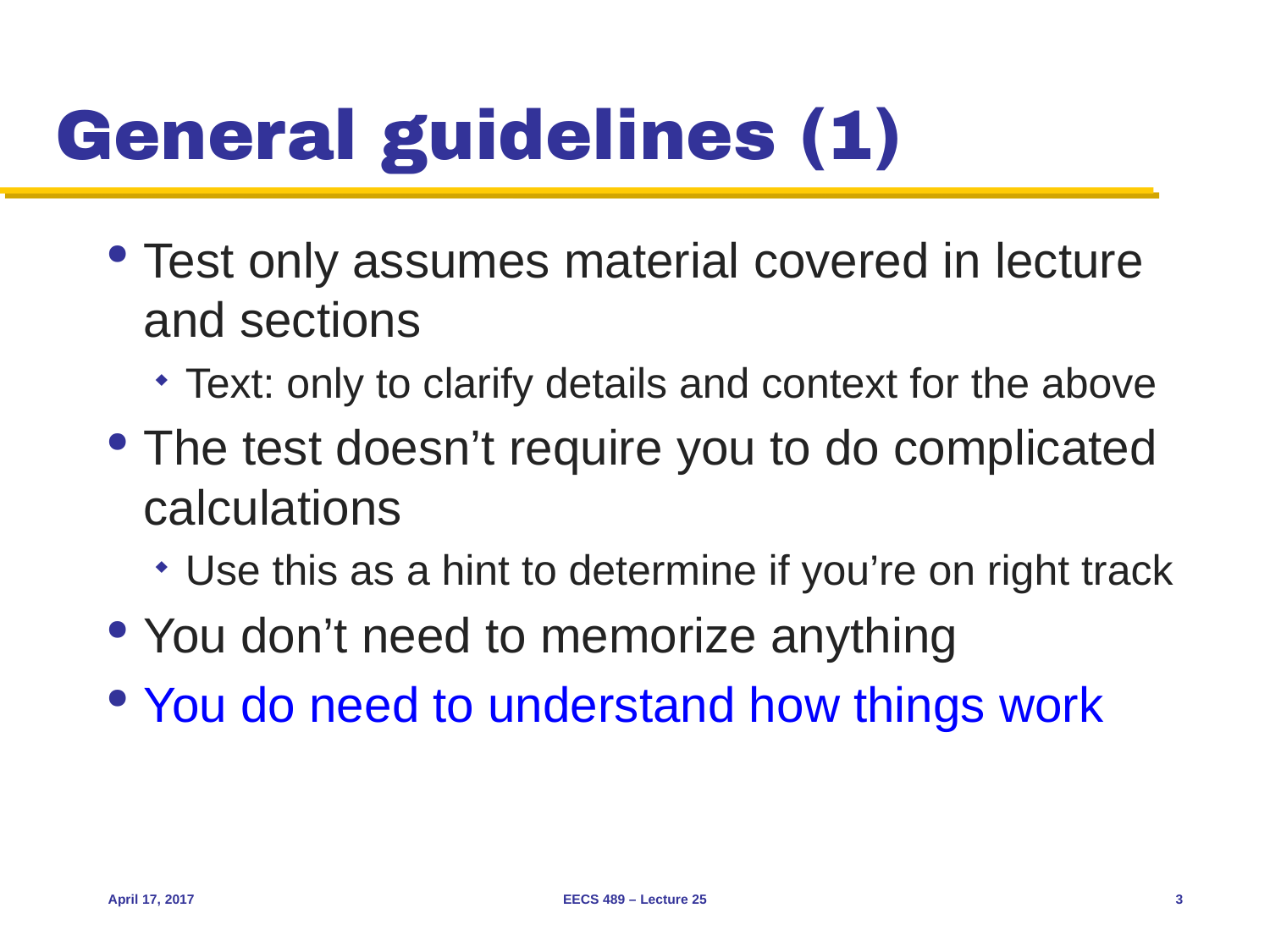

# General guidelines (1)
Test only assumes material covered in lecture and sections
Text: only to clarify details and context for the above
The test doesn’t require you to do complicated calculations
Use this as a hint to determine if you’re on right track
You don’t need to memorize anything
You do need to understand how things work

April 17, 2017
EECS 489 – Lecture 25
3